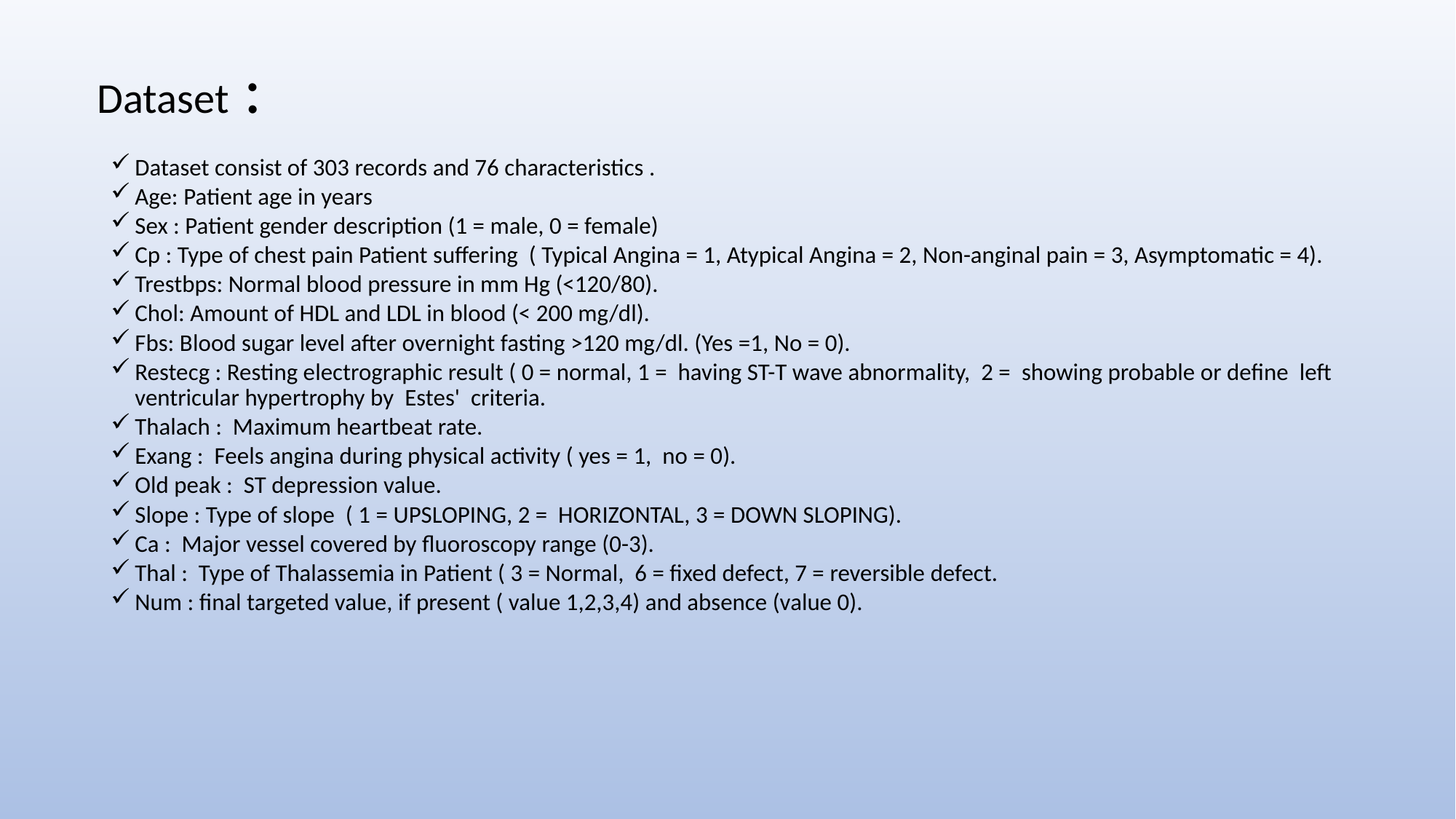

# Dataset :
Dataset consist of 303 records and 76 characteristics .
Age: Patient age in years
Sex : Patient gender description (1 = male, 0 = female)
Cp : Type of chest pain Patient suffering  ( Typical Angina = 1, Atypical Angina = 2, Non-anginal pain = 3, Asymptomatic = 4).
Trestbps: Normal blood pressure in mm Hg (<120/80).
Chol: Amount of HDL and LDL in blood (< 200 mg/dl).
Fbs: Blood sugar level after overnight fasting >120 mg/dl. (Yes =1, No = 0).
Restecg : Resting electrographic result ( 0 = normal, 1 =  having ST-T wave abnormality,  2 =  showing probable or define  left  ventricular hypertrophy by  Estes'  criteria.
Thalach :  Maximum heartbeat rate.
Exang :  Feels angina during physical activity ( yes = 1,  no = 0).
Old peak :  ST depression value.
Slope : Type of slope  ( 1 = UPSLOPING, 2 =  HORIZONTAL, 3 = DOWN SLOPING).
Ca :  Major vessel covered by fluoroscopy range (0-3).
Thal :  Type of Thalassemia in Patient ( 3 = Normal,  6 = fixed defect, 7 = reversible defect.
Num : final targeted value, if present ( value 1,2,3,4) and absence (value 0).